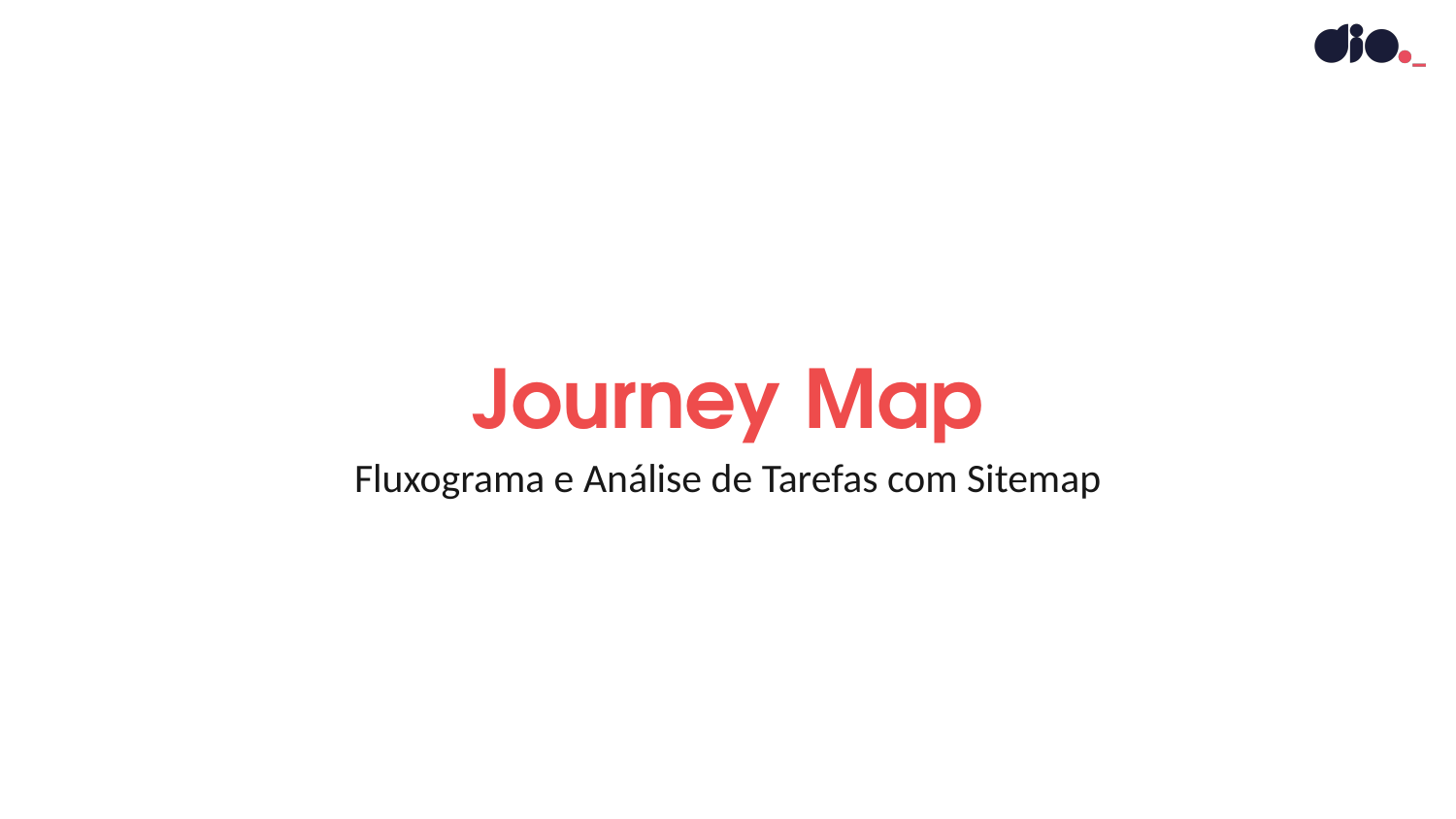

Journey Map
Fluxograma e Análise de Tarefas com Sitemap